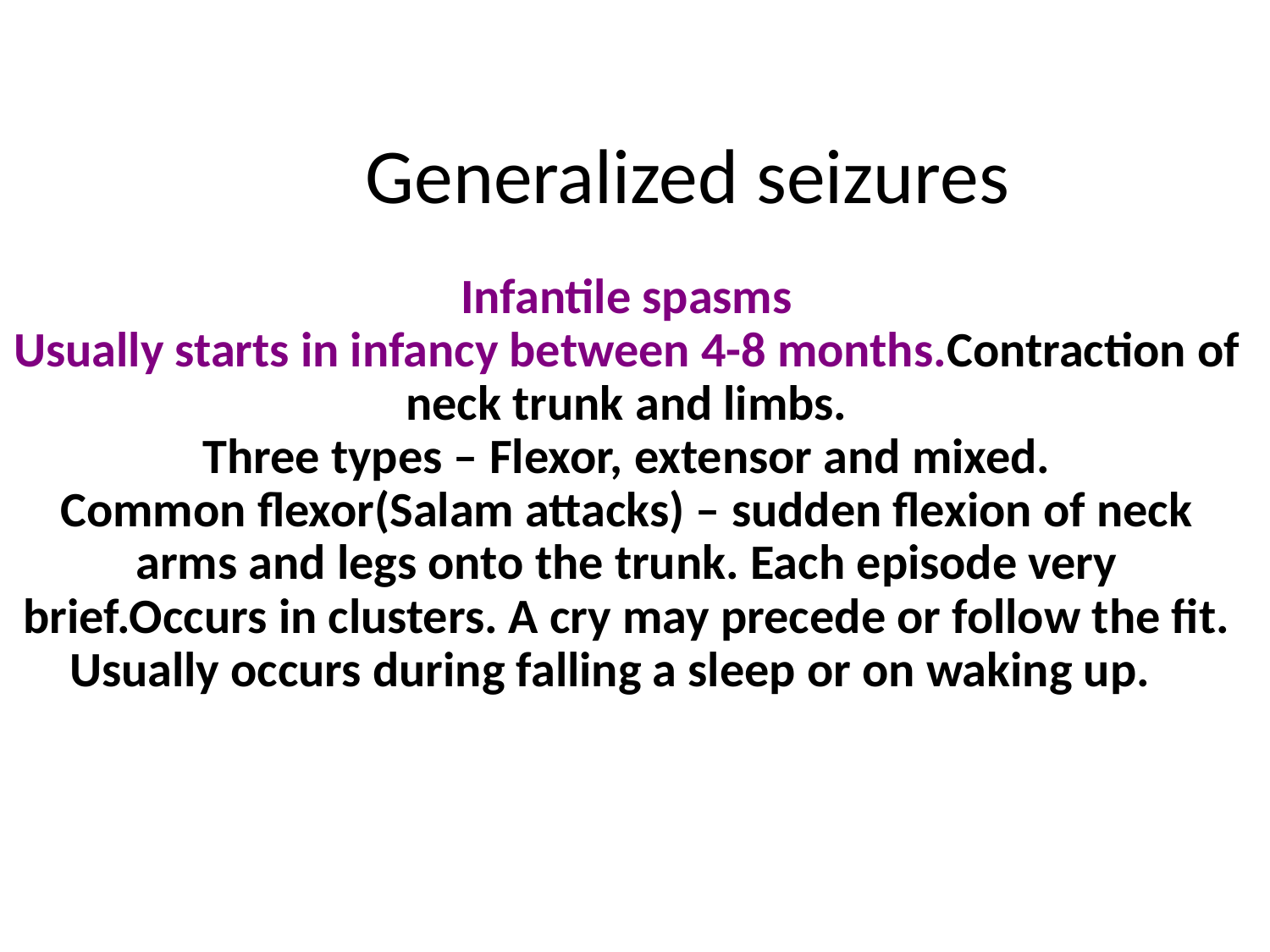

Generalized seizures
Infantile spasms
Usually starts in infancy between 4-8 months.Contraction of neck trunk and limbs.
Three types – Flexor, extensor and mixed.
Common flexor(Salam attacks) – sudden flexion of neck arms and legs onto the trunk. Each episode very brief.Occurs in clusters. A cry may precede or follow the fit.
Usually occurs during falling a sleep or on waking up.